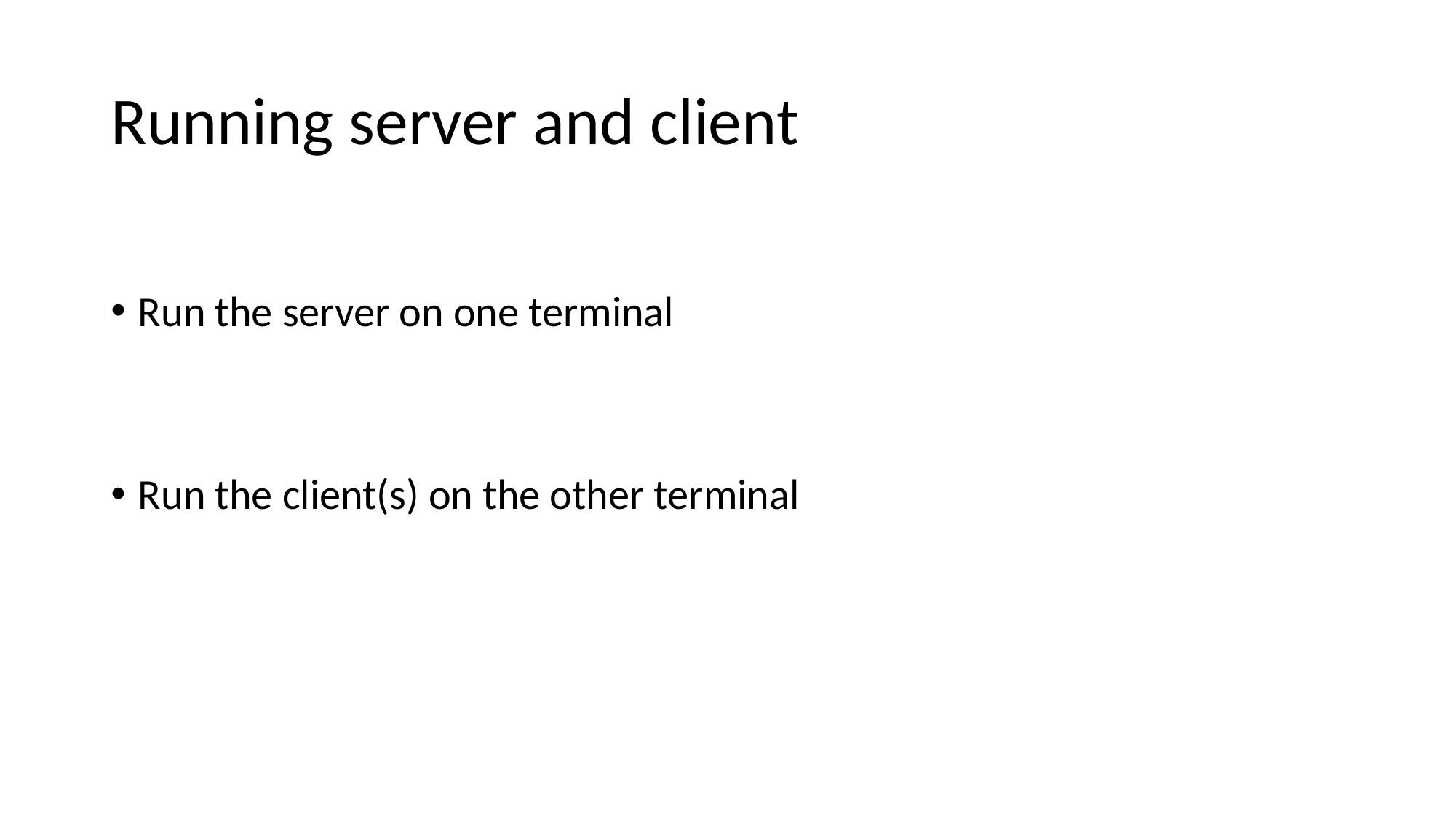

# Running server and client

Run the server on one terminal

Run the client(s) on the other terminal